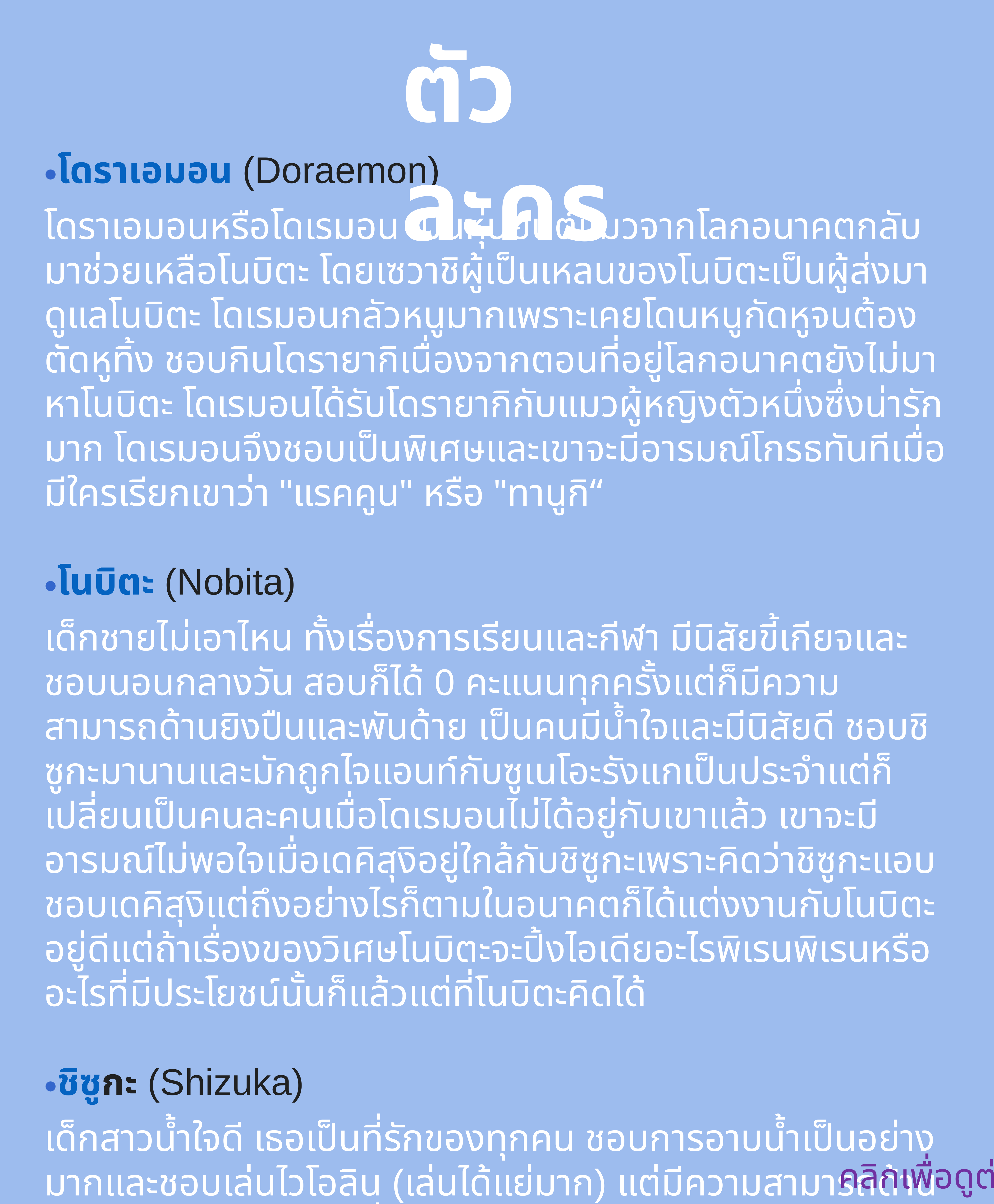

ตัวละคร
โดราเอมอน (Doraemon)
โดราเอมอนหรือโดเรมอน เป็นหุ่นยนต์แมวจากโลกอนาคตกลับมาช่วยเหลือโนบิตะ โดยเซวาชิผู้เป็นเหลนของโนบิตะเป็นผู้ส่งมาดูแลโนบิตะ โดเรมอนกลัวหนูมากเพราะเคยโดนหนูกัดหูจนต้องตัดหูทิ้ง ชอบกินโดรายากิเนื่องจากตอนที่อยู่โลกอนาคตยังไม่มาหาโนบิตะ โดเรมอนได้รับโดรายากิกับแมวผู้หญิงตัวหนึ่งซึ่งน่ารักมาก โดเรมอนจึงชอบเป็นพิเศษและเขาจะมีอารมณ์โกรธทันทีเมื่อมีใครเรียกเขาว่า "แรคคูน" หรือ "ทานูกิ“

โนบิตะ (Nobita)
เด็กชายไม่เอาไหน ทั้งเรื่องการเรียนและกีฬา มีนิสัยขี้เกียจและชอบนอนกลางวัน สอบก็ได้ 0 คะแนนทุกครั้งแต่ก็มีความสามารถด้านยิงปืนและพันด้าย เป็นคนมีน้ำใจและมีนิสัยดี ชอบชิซูกะมานานและมักถูกไจแอนท์กับซูเนโอะรังแกเป็นประจำแต่ก็เปลี่ยนเป็นคนละคนเมื่อโดเรมอนไม่ได้อยู่กับเขาแล้ว เขาจะมีอารมณ์ไม่พอใจเมื่อเดคิสุงิอยู่ใกล้กับชิซูกะเพราะคิดว่าชิซูกะแอบชอบเดคิสุงิแต่ถึงอย่างไรก็ตามในอนาคตก็ได้แต่งงานกับโนบิตะอยู่ดีแต่ถ้าเรื่องของวิเศษโนบิตะจะปิ้งไอเดียอะไรพิเรนพิเรนหรืออะไรที่มีประโยชน์นั้นก็แล้วแต่ที่โนบิตะคิดได้

ชิซูกะ (Shizuka)
เด็กสาวน้ำใจดี เธอเป็นที่รักของทุกคน ชอบการอาบน้ำเป็นอย่างมากและชอบเล่นไวโอลิน (เล่นได้แย่มาก) แต่มีความสามารถด้านเปียโน เธอเป็นเด็กสาวที่โนบิตะแอบชอบและชิซูกะยังชอบกินสปาเก็ตตี้และมันเผาเป็นพิเศษ ในอนาคตเธอก็ได้แต่งงานกับโนบิตะ
คลิกเพื่อดูต่อ